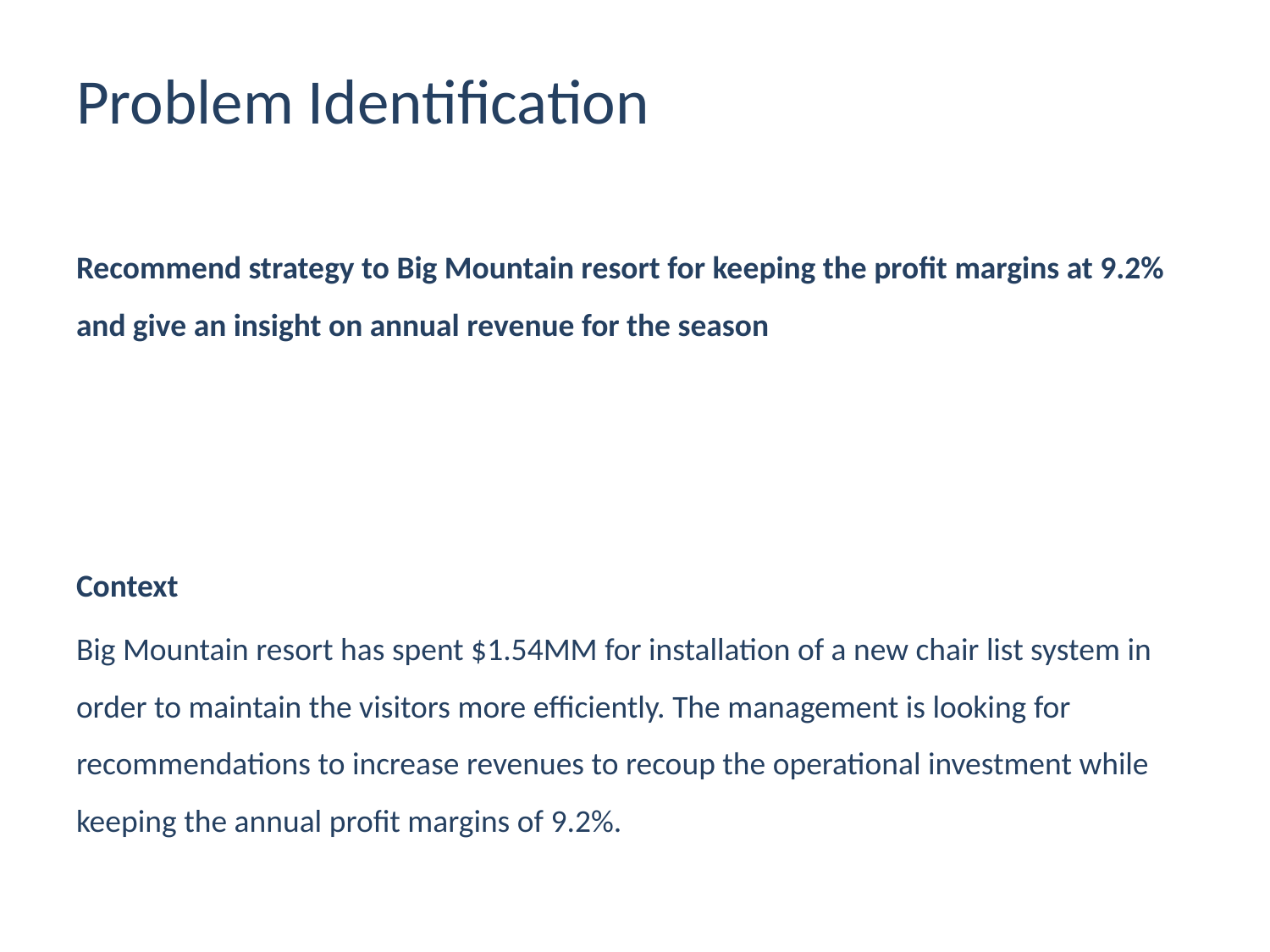

# Problem Identification
Recommend strategy to Big Mountain resort for keeping the profit margins at 9.2% and give an insight on annual revenue for the season

Context
Big Mountain resort has spent $1.54MM for installation of a new chair list system in order to maintain the visitors more efficiently. The management is looking for recommendations to increase revenues to recoup the operational investment while keeping the annual profit margins of 9.2%.